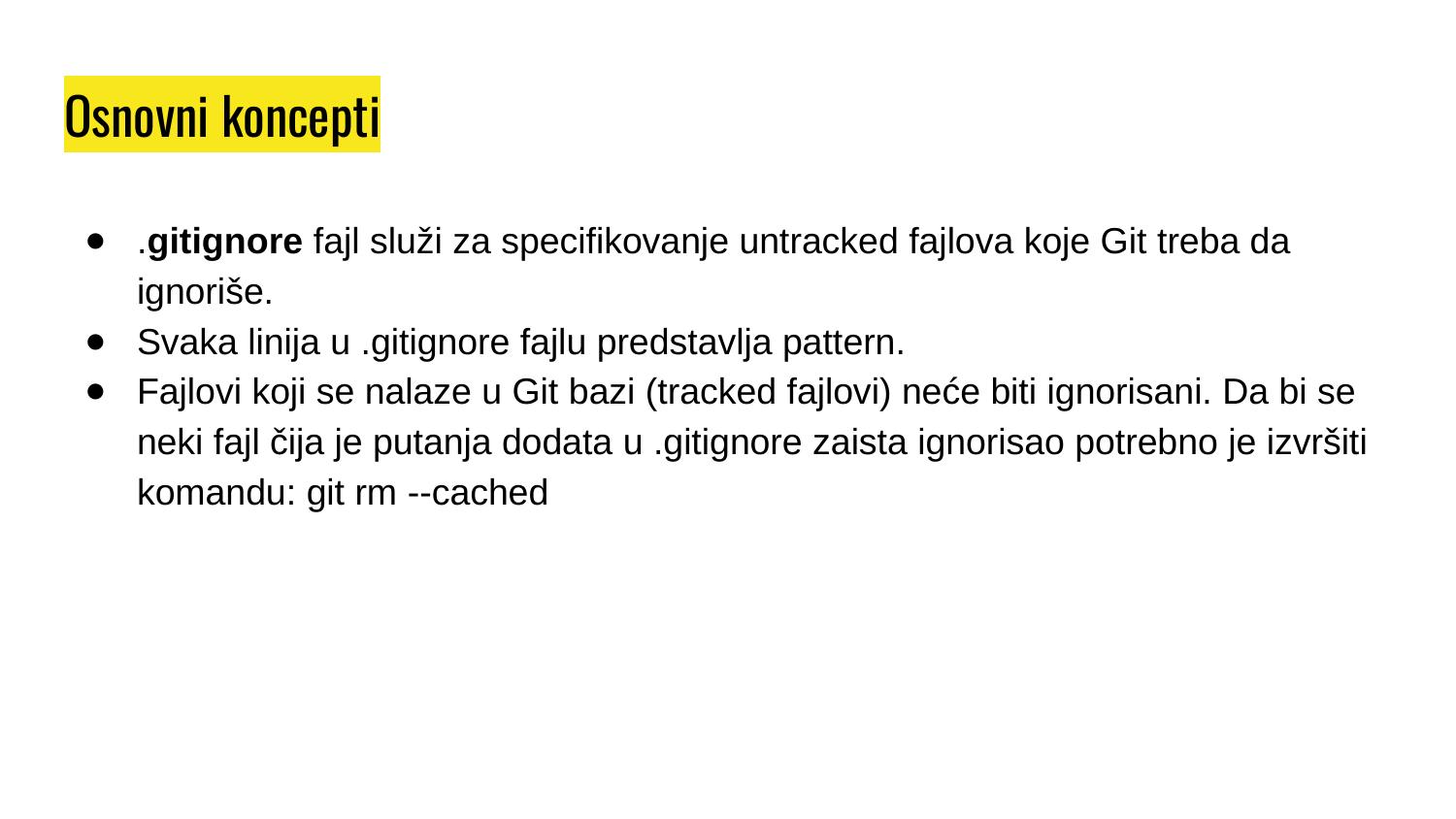

# Osnovni koncepti
.gitignore fajl služi za specifikovanje untracked fajlova koje Git treba da ignoriše.
Svaka linija u .gitignore fajlu predstavlja pattern.
Fajlovi koji se nalaze u Git bazi (tracked fajlovi) neće biti ignorisani. Da bi se neki fajl čija je putanja dodata u .gitignore zaista ignorisao potrebno je izvršiti komandu: git rm --cached